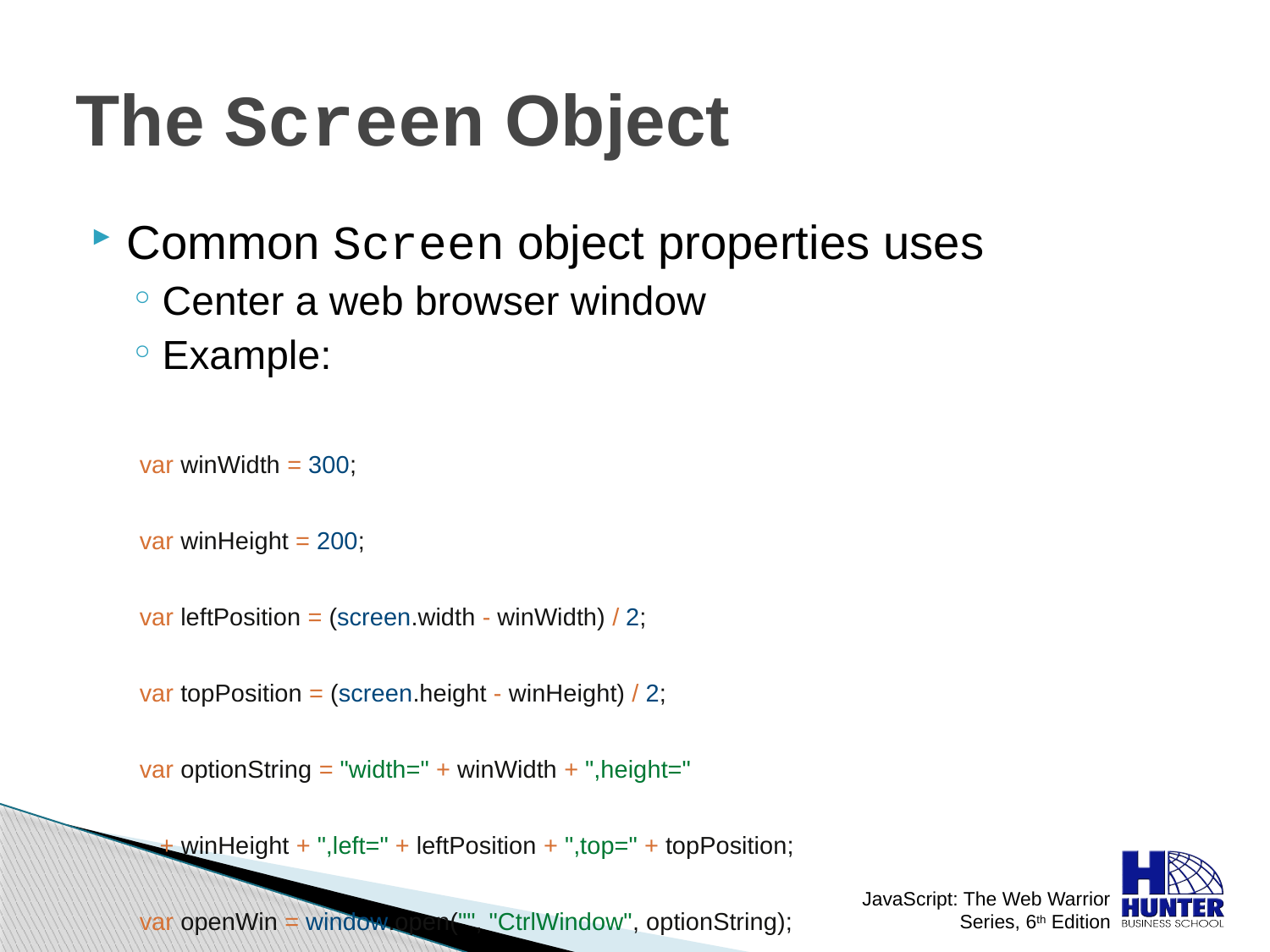

# The Screen Object
Common Screen object properties uses
Center a web browser window
Example:
var winWidth = 300;
var winHeight = 200;
var leftPosition = (screen.width - winWidth) / 2;
var topPosition = (screen.height - winHeight) / 2;
var optionString = "width=" + winWidth + ",height="
   + winHeight + ",left=" + leftPosition + ",top=" + topPosition;
var openWin = window.open("", "CtrlWindow", optionString);